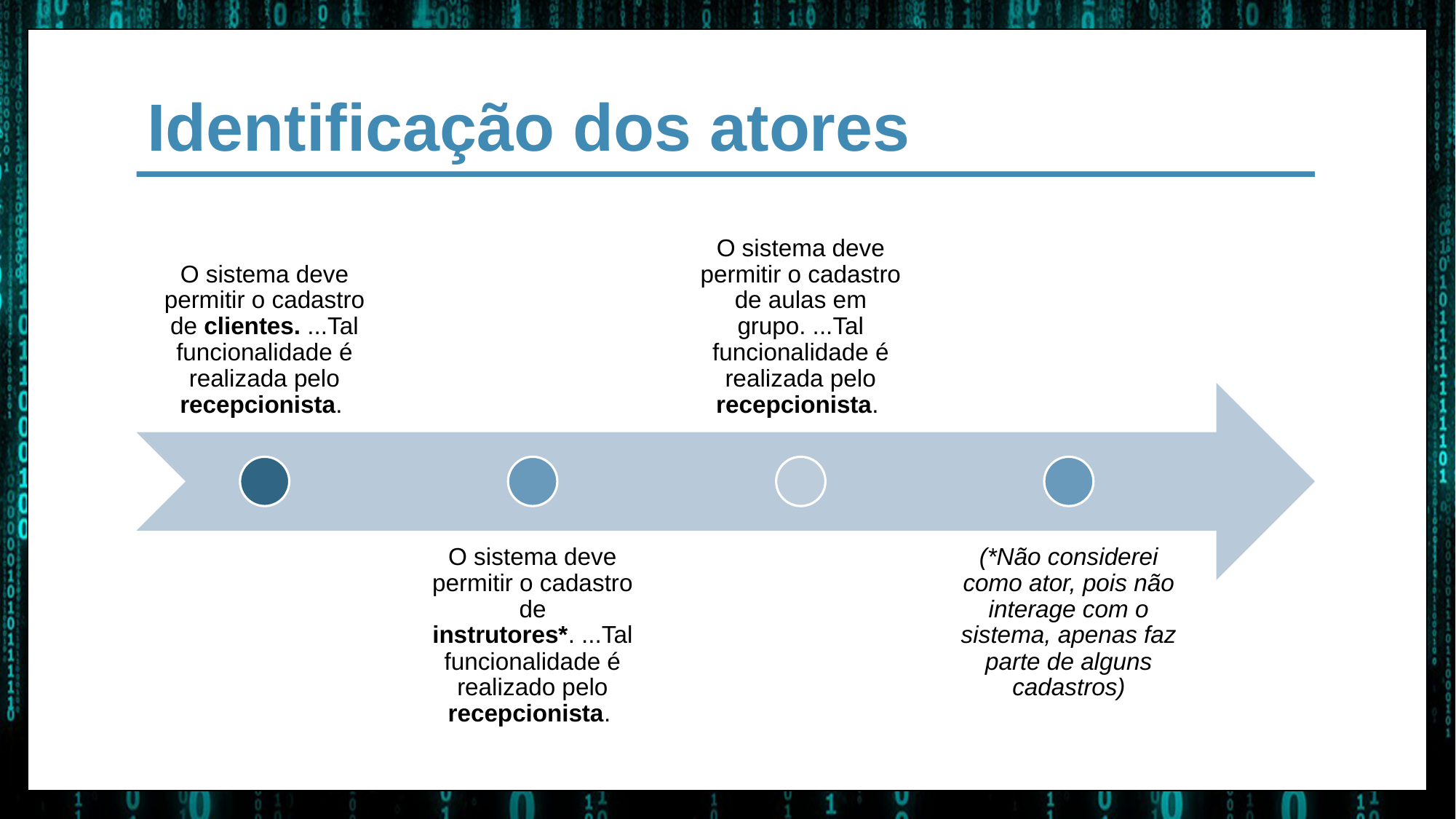

# Identificação dos atores

O sistema deve permitir o cadastro de clientes. ...Tal funcionalidade é realizada pelo recepcionista.
O sistema deve permitir o cadastro de instrutores*. ...Tal funcionalidade é realizado pelo recepcionista.
O sistema deve permitir o cadastro de aulas em grupo. ...Tal funcionalidade é realizada pelo recepcionista.
(*Não considerei como ator, pois não interage com o sistema, apenas faz parte de alguns cadastros)